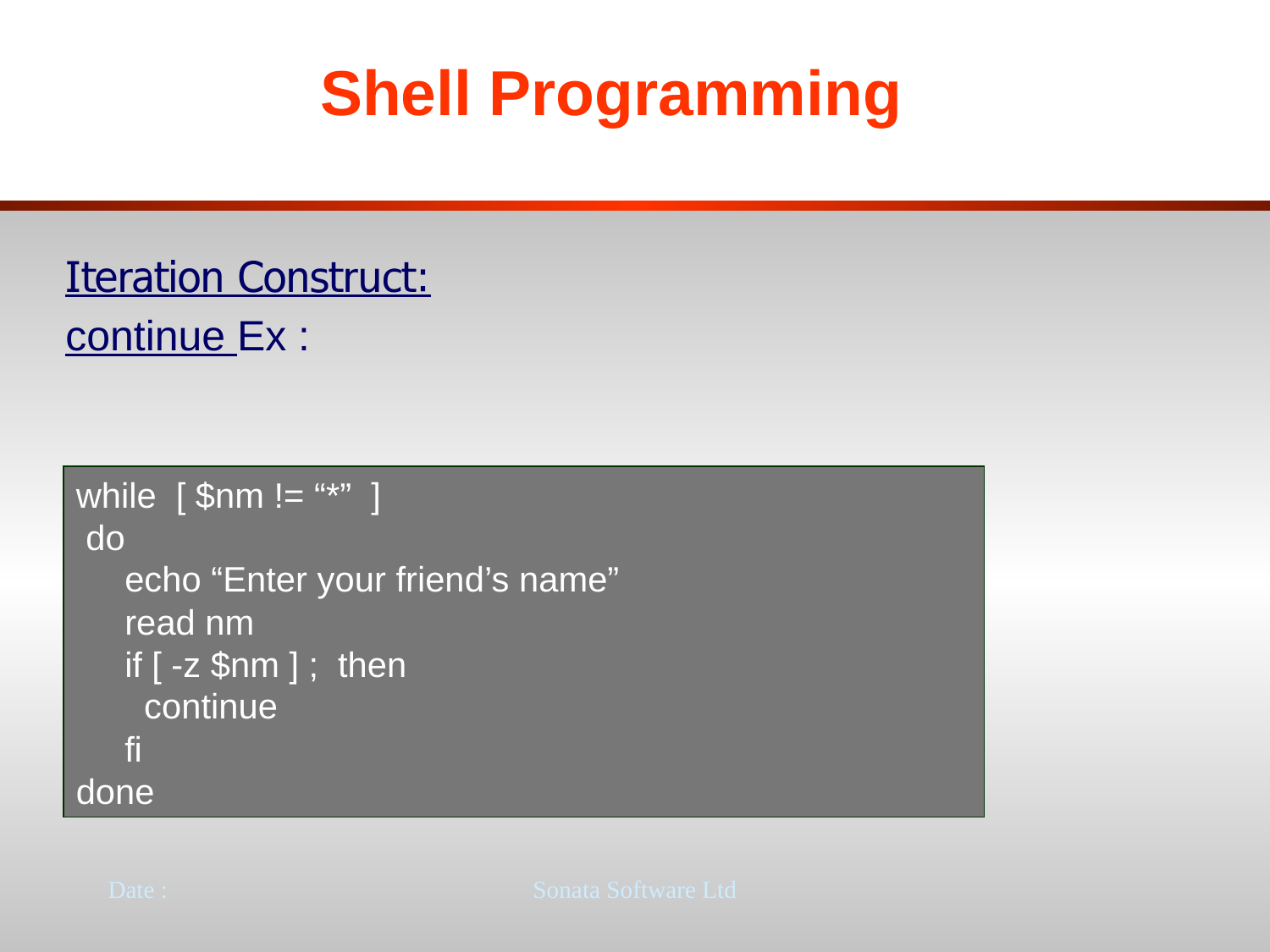

# Shell Programming
Iteration Construct:
continue Ex :

while  [ $nm != “*”  ]
 do
     echo “Enter your friend’s name”
     read nm
     if [ -z $nm ] ;  then
       continue
     fi
done
Date :
Sonata Software Ltd